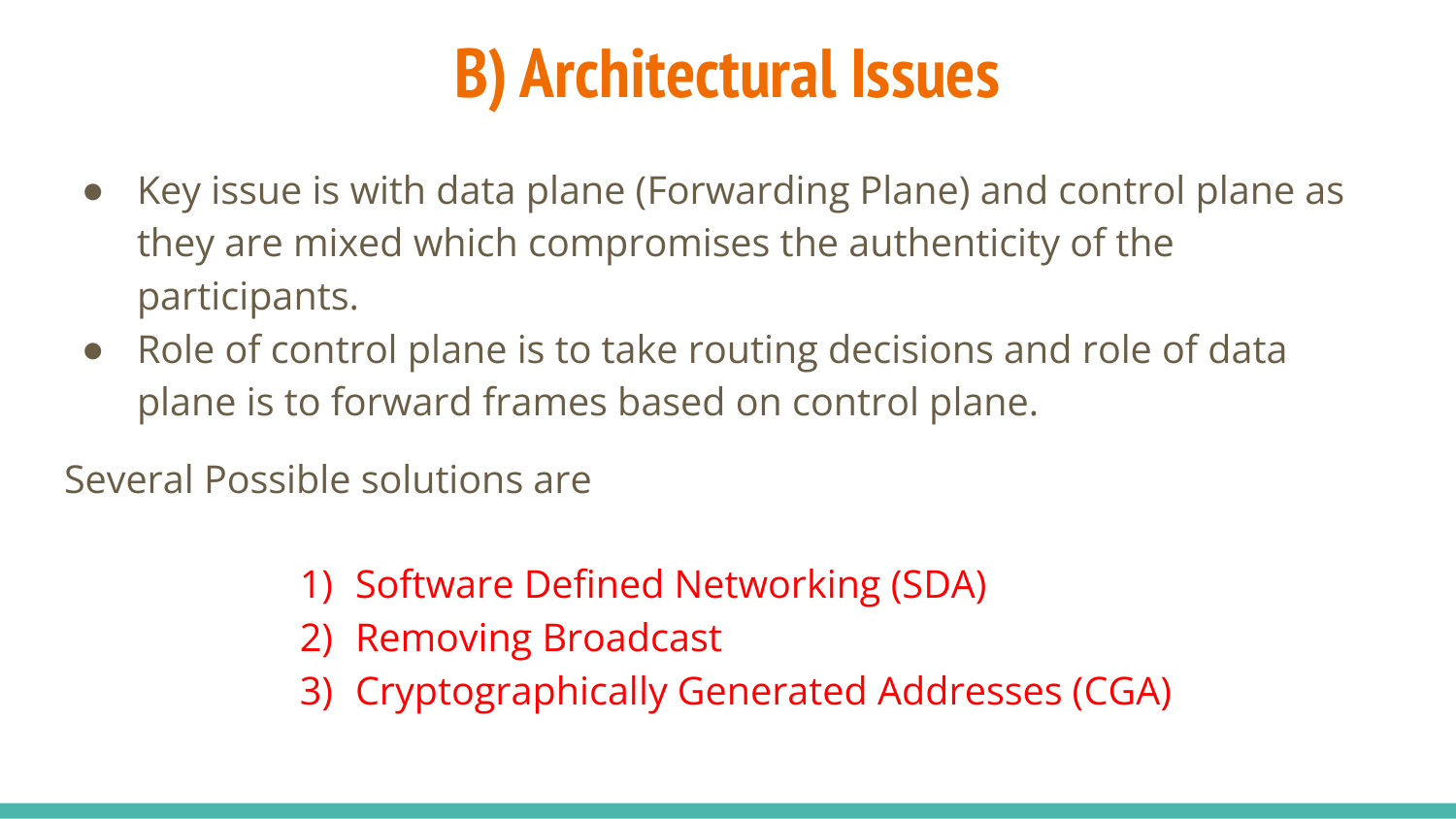

# B) Architectural Issues
Key issue is with data plane (Forwarding Plane) and control plane as they are mixed which compromises the authenticity of the participants.
Role of control plane is to take routing decisions and role of data plane is to forward frames based on control plane.
Several Possible solutions are
Software Defined Networking (SDA)
Removing Broadcast
Cryptographically Generated Addresses (CGA)